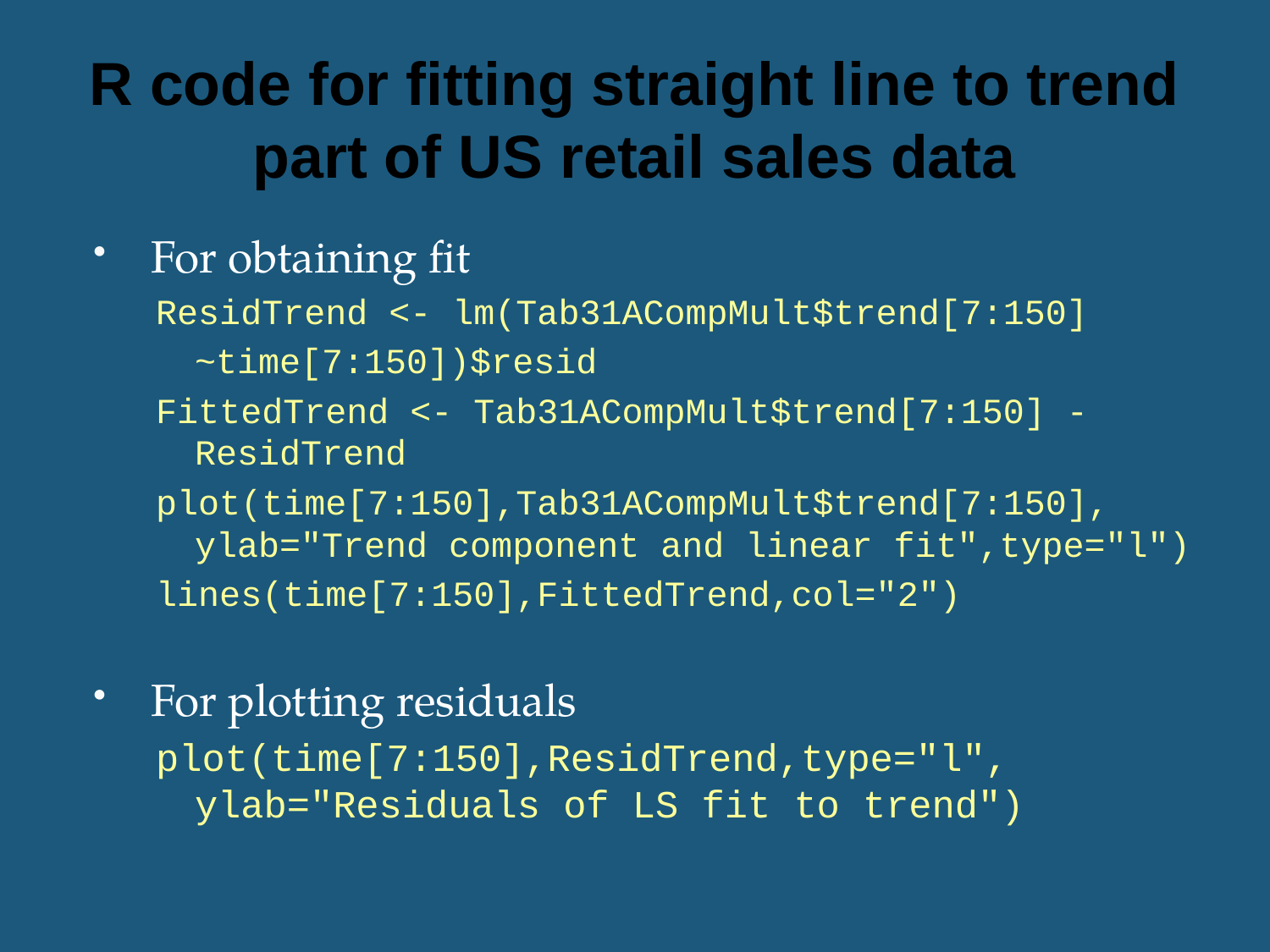

# R code for fitting straight line to trend part of US retail sales data
For obtaining fit
ResidTrend <- lm(Tab31ACompMult$trend[7:150]
	~time[7:150])$resid
FittedTrend <- Tab31ACompMult$trend[7:150] - ResidTrend
plot(time[7:150],Tab31ACompMult$trend[7:150], ylab="Trend component and linear fit",type="l")
lines(time[7:150],FittedTrend,col="2")

For plotting residuals
plot(time[7:150],ResidTrend,type="l", ylab="Residuals of LS fit to trend")